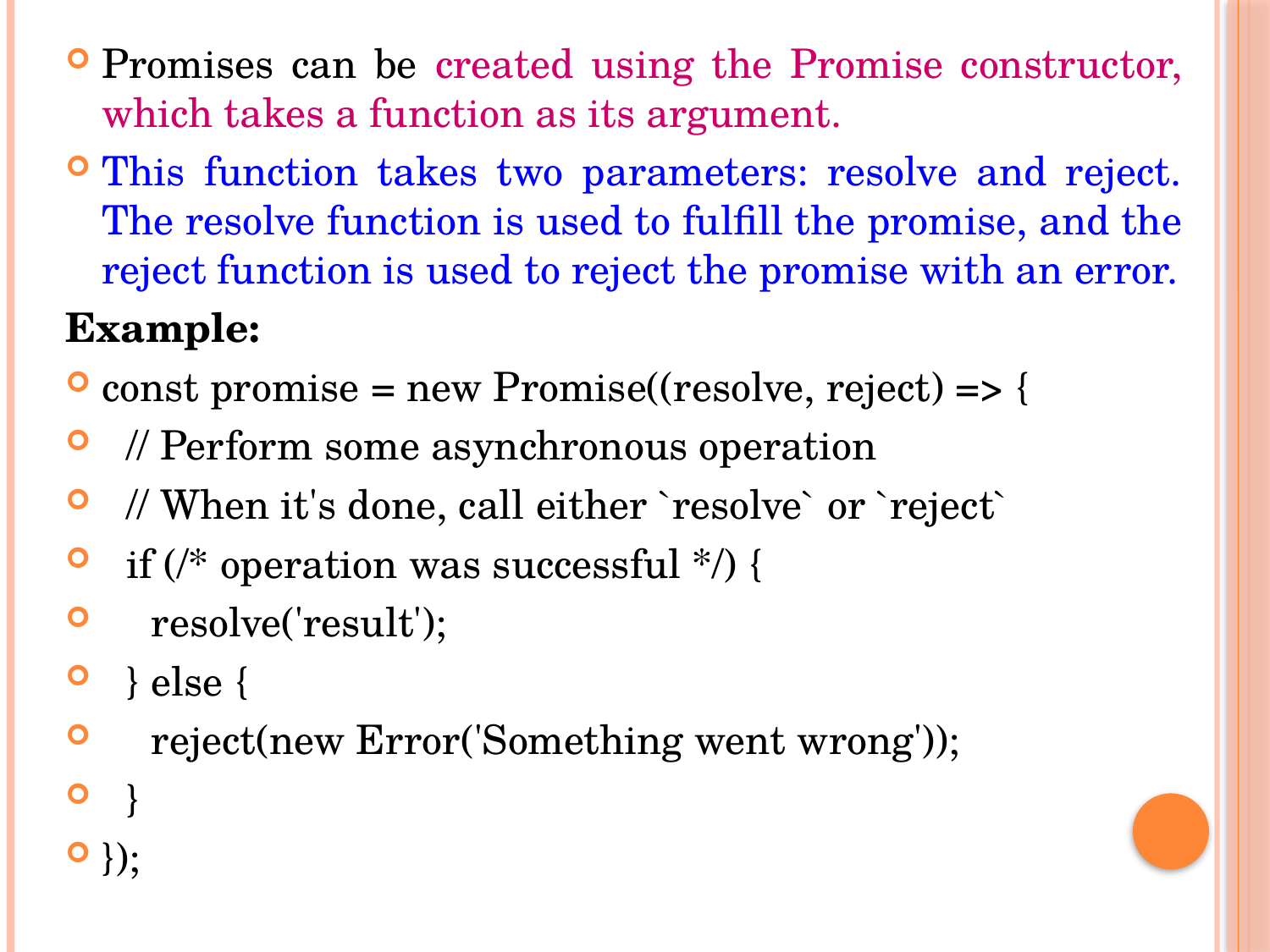

Promises can be created using the Promise constructor, which takes a function as its argument.
This function takes two parameters: resolve and reject. The resolve function is used to fulfill the promise, and the reject function is used to reject the promise with an error.
Example:
const promise = new Promise((resolve, reject) => {
  // Perform some asynchronous operation
  // When it's done, call either `resolve` or `reject`
  if (/* operation was successful */) {
    resolve('result');
  } else {
    reject(new Error('Something went wrong'));
  }
});